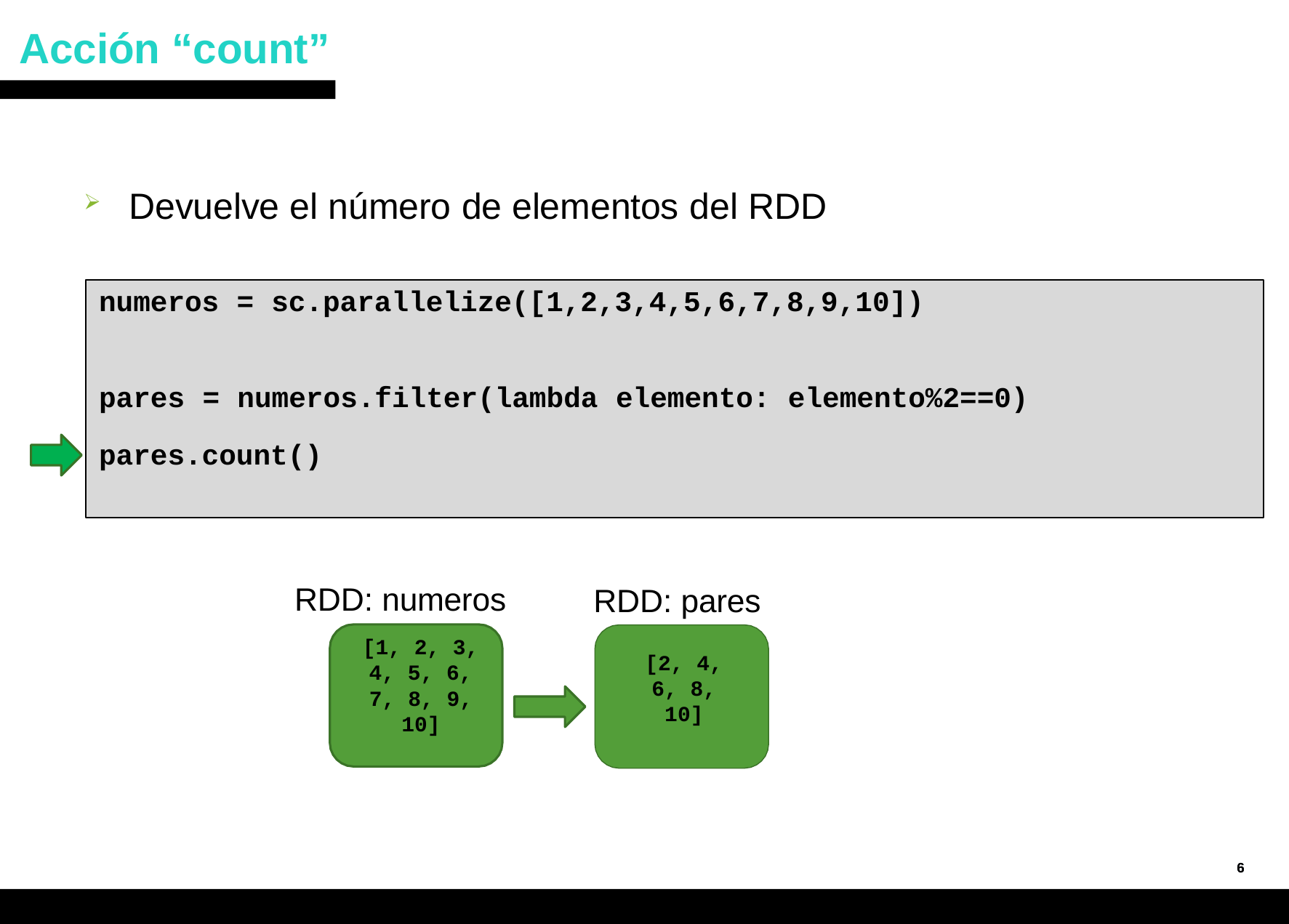

# Acción “count”

Devuelve el número de elementos del RDD

numeros = sc.parallelize([1,2,3,4,5,6,7,8,9,10])

pares = numeros.filter(lambda elemento: elemento%2==0)
pares.count()

RDD: numeros
[1, 2, 3,
4, 5, 6,
RDD: pares

[2, 4,
6, 8,
10]
7, 8, 9,
10]
6